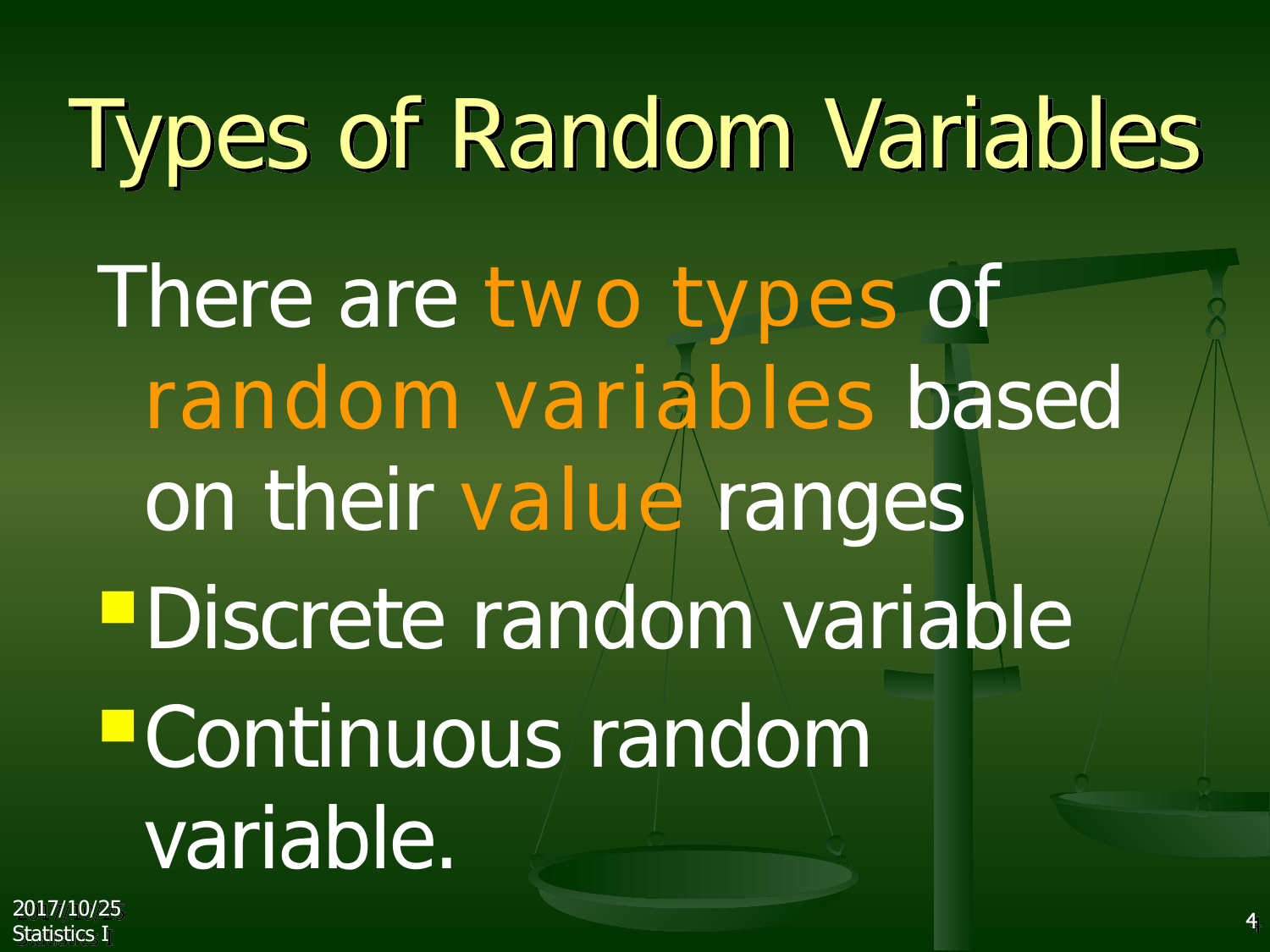

# Types of Random Variables
There are two types of random variables based on their value ranges
Discrete random variable
Continuous random variable.
2017/10/25
Statistics I
4